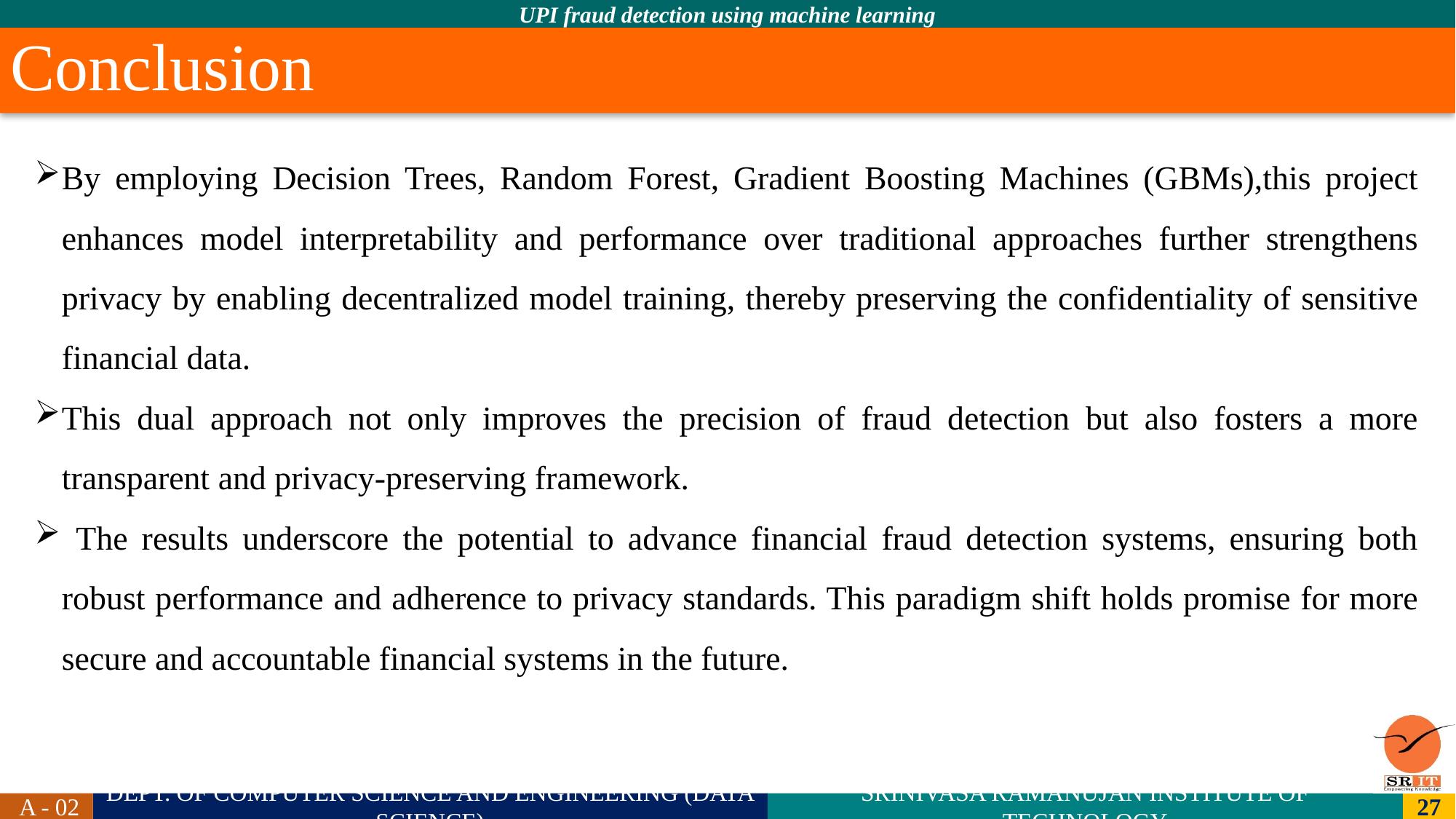

# Conclusion
By employing Decision Trees, Random Forest, Gradient Boosting Machines (GBMs),this project enhances model interpretability and performance over traditional approaches further strengthens privacy by enabling decentralized model training, thereby preserving the confidentiality of sensitive financial data.
This dual approach not only improves the precision of fraud detection but also fosters a more transparent and privacy-preserving framework.
 The results underscore the potential to advance financial fraud detection systems, ensuring both robust performance and adherence to privacy standards. This paradigm shift holds promise for more secure and accountable financial systems in the future.